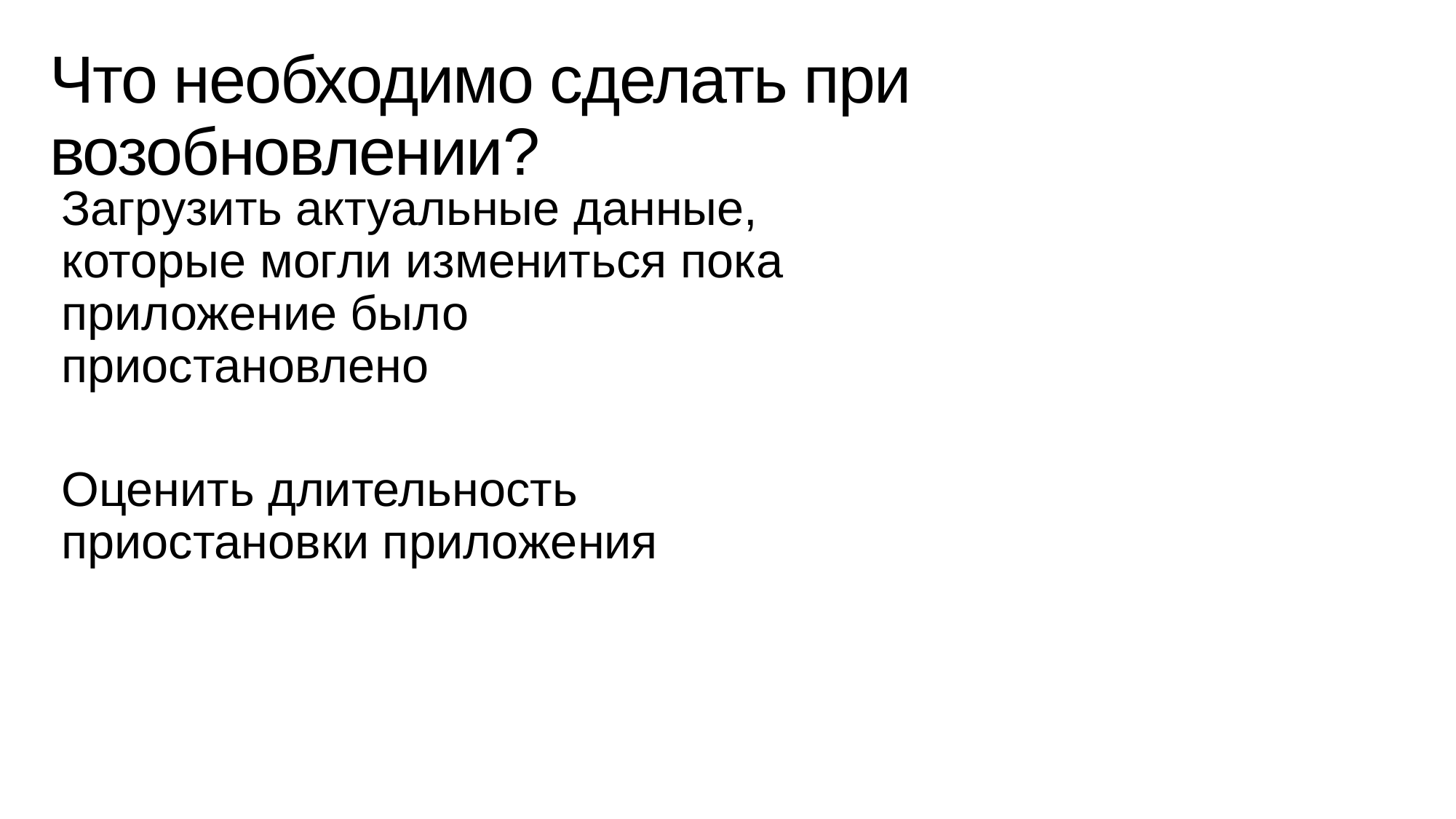

# Что необходимо сделать при возобновлении?
Загрузить актуальные данные, которые могли измениться пока приложение было приостановлено

Оценить длительность приостановки приложения